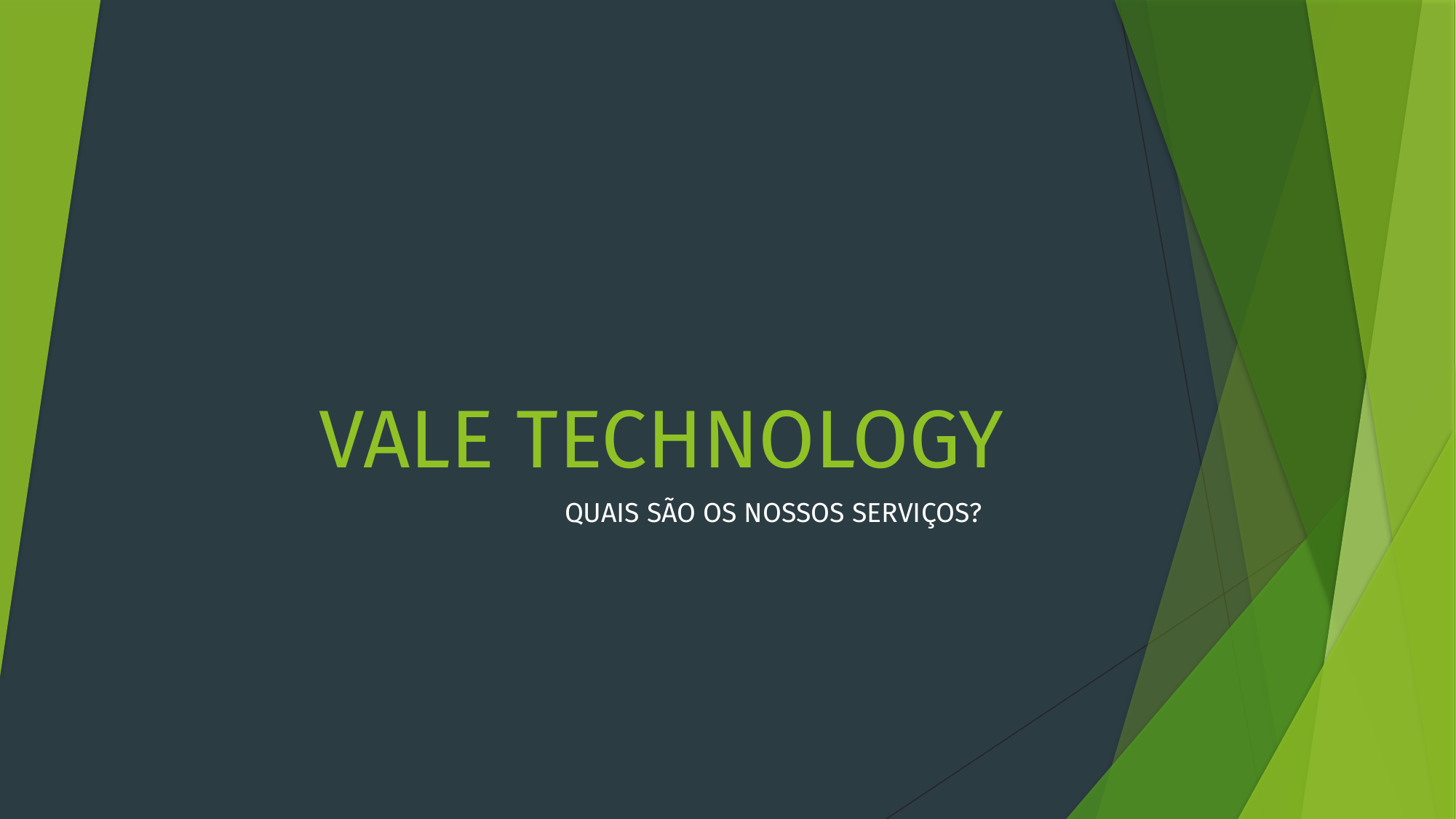

# VALE TECHNOLOGY
QUAIS SÃO OS NOSSOS SERVIÇOS?